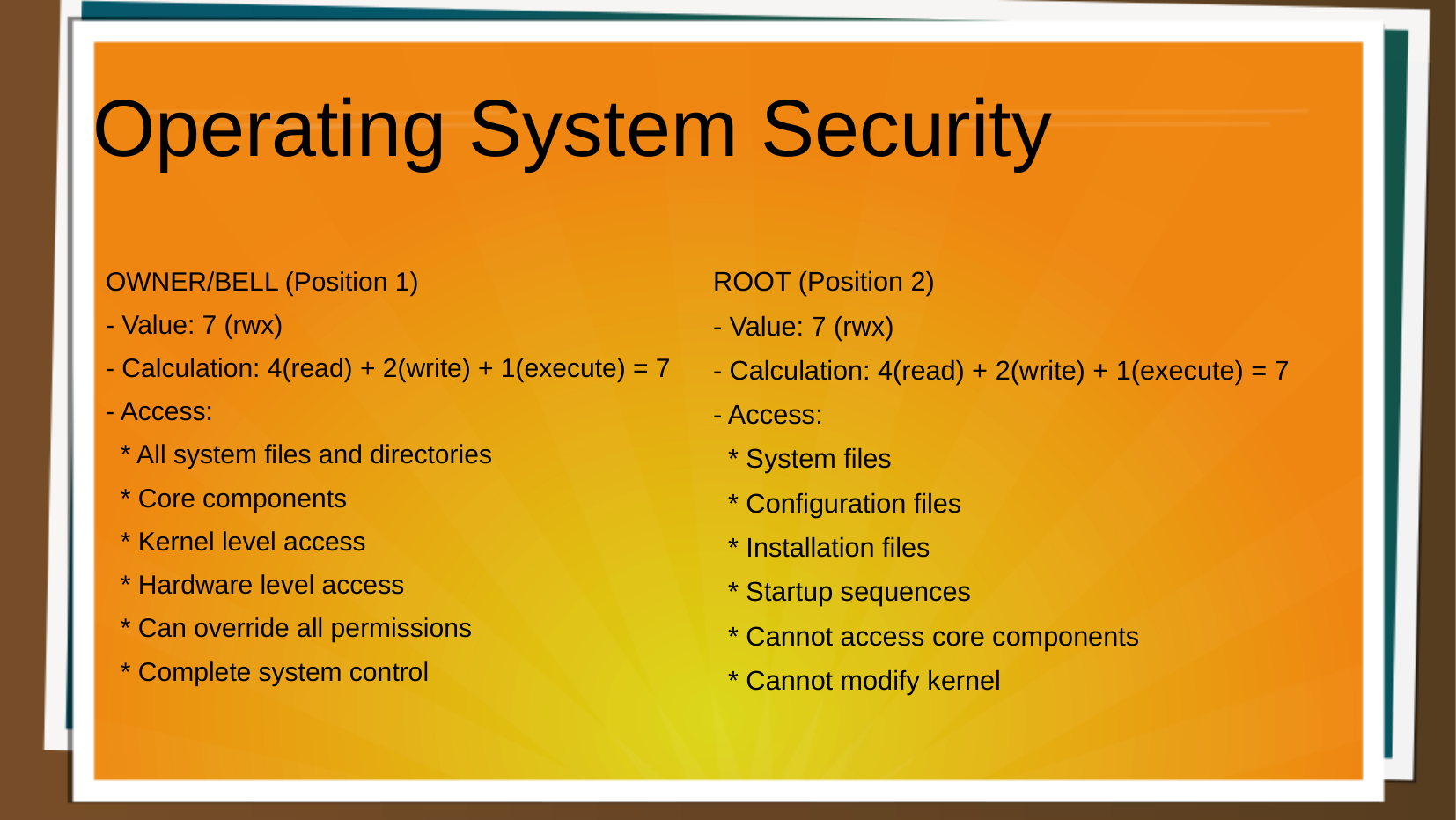

Operating System Security
OWNER/BELL (Position 1)
- Value: 7 (rwx)
- Calculation: 4(read) + 2(write) + 1(execute) = 7
- Access:
  * All system files and directories
  * Core components
  * Kernel level access
  * Hardware level access
  * Can override all permissions
  * Complete system control
ROOT (Position 2)
- Value: 7 (rwx)
- Calculation: 4(read) + 2(write) + 1(execute) = 7
- Access:
  * System files
  * Configuration files
  * Installation files
  * Startup sequences
  * Cannot access core components
  * Cannot modify kernel